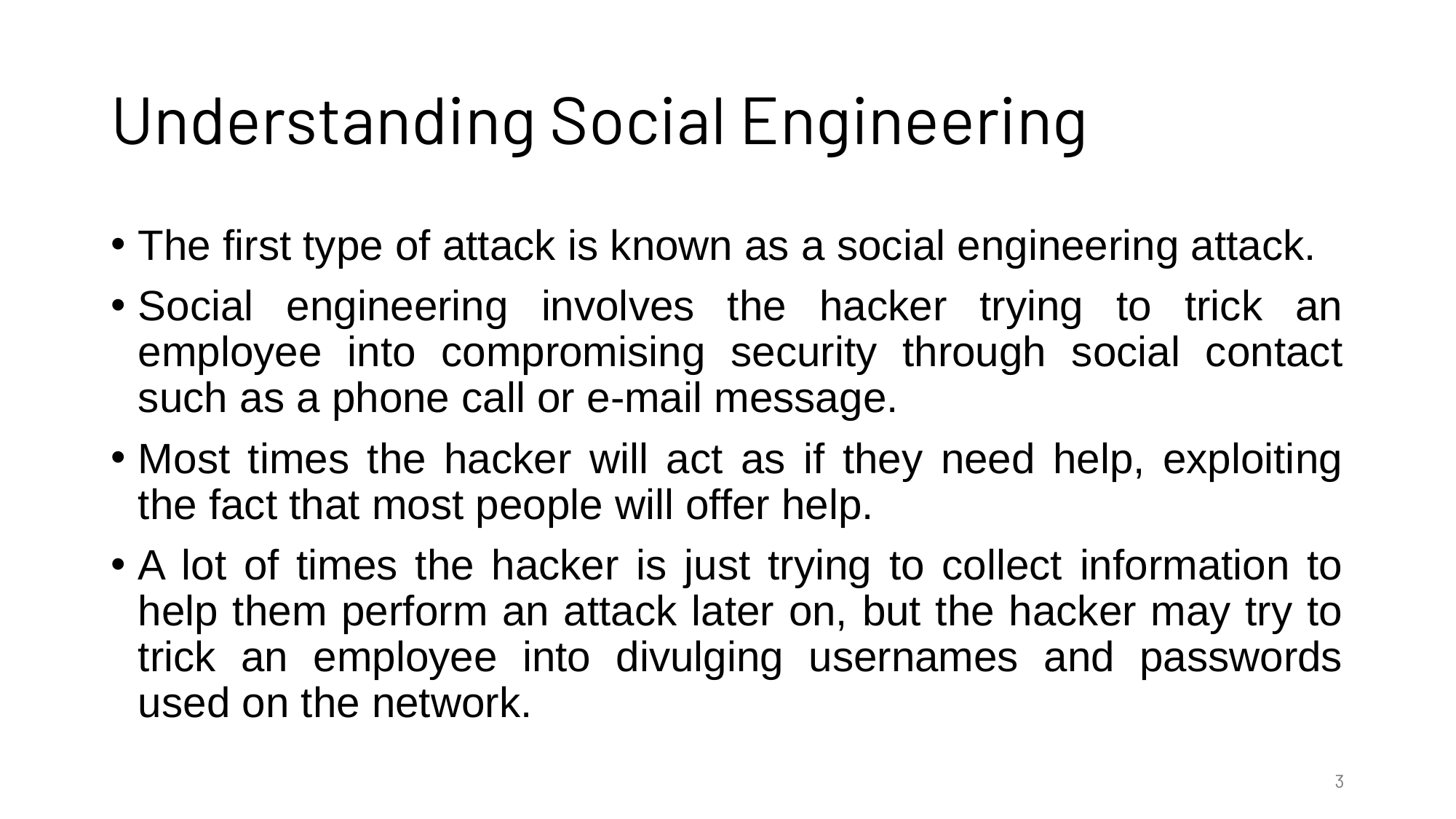

# Understanding Social Engineering
The first type of attack is known as a social engineering attack.
Social engineering involves the hacker trying to trick an employee into compromising security through social contact such as a phone call or e-mail message.
Most times the hacker will act as if they need help, exploiting the fact that most people will offer help.
A lot of times the hacker is just trying to collect information to help them perform an attack later on, but the hacker may try to trick an employee into divulging usernames and passwords used on the network.
3